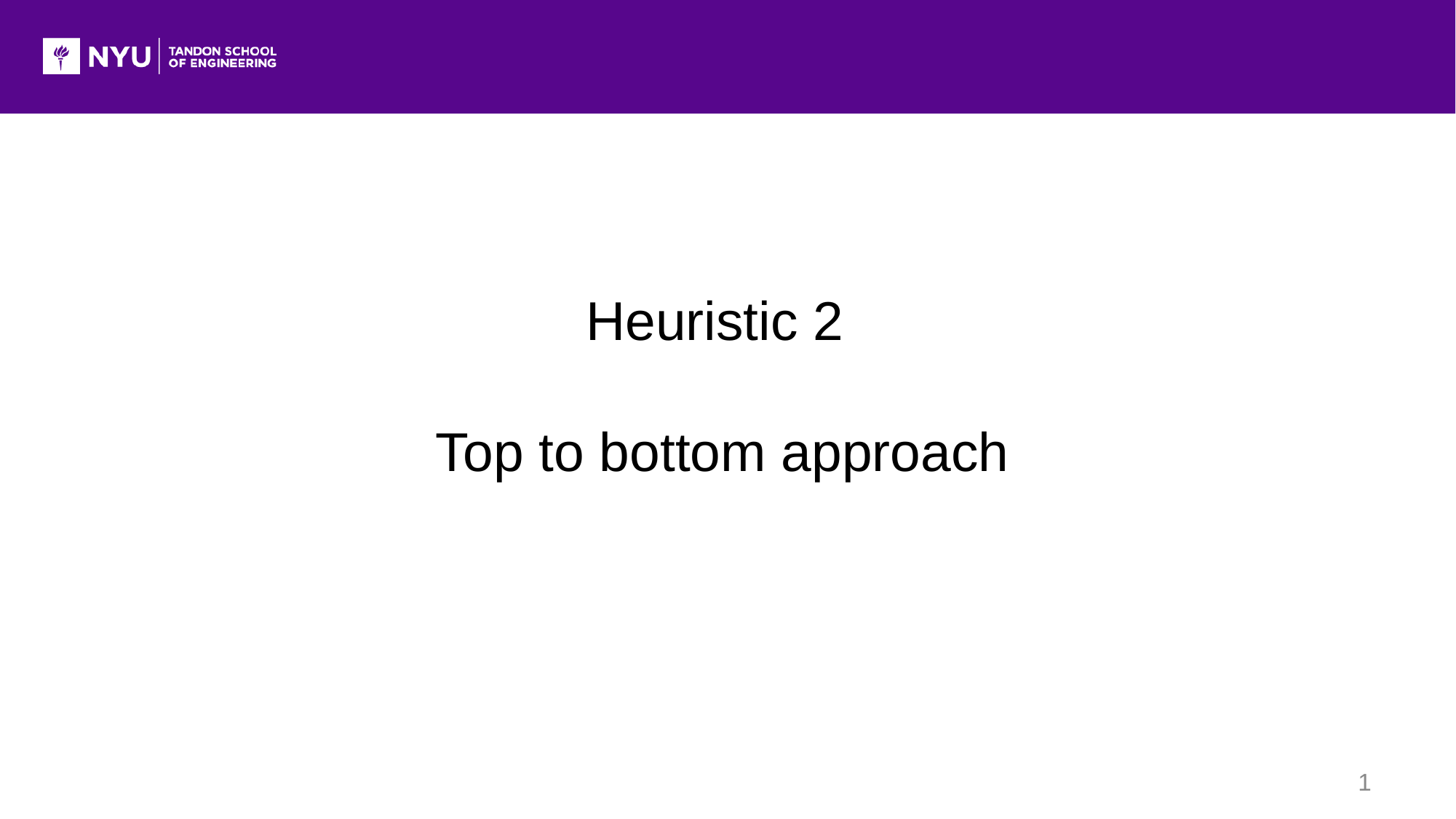

Heuristic 2

 Top to bottom approach
1